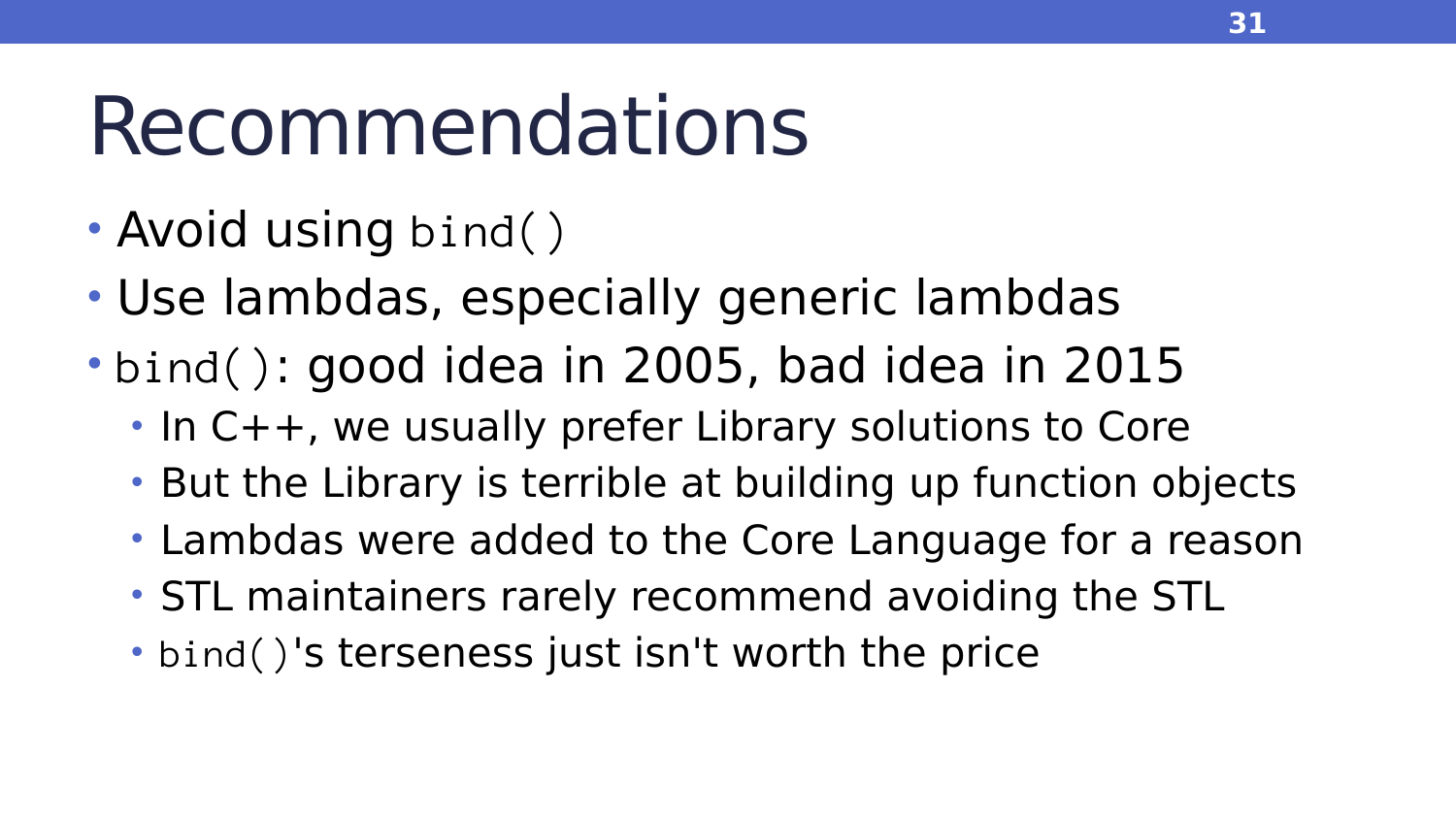

31
# Recommendations
Avoid using bind()
Use lambdas, especially generic lambdas
bind(): good idea in 2005, bad idea in 2015
In C++, we usually prefer Library solutions to Core
But the Library is terrible at building up function objects
Lambdas were added to the Core Language for a reason
STL maintainers rarely recommend avoiding the STL
bind()'s terseness just isn't worth the price